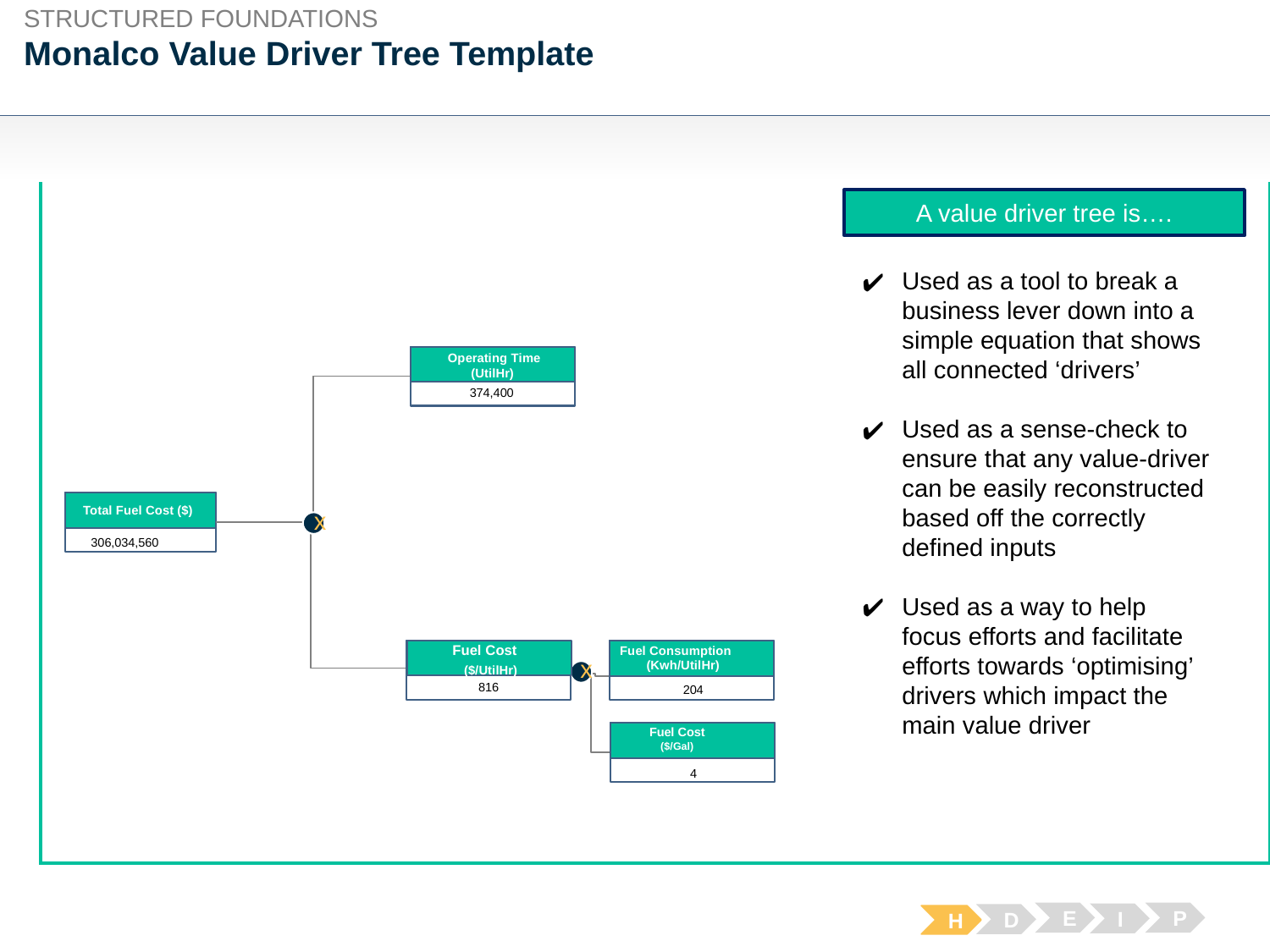

STRUCTURED FOUNDATIONS
# Monalco Value Driver Tree Template

A value driver tree is….
Used as a tool to break a business lever down into a simple equation that shows all connected ‘drivers’

Used as a sense-check to ensure that any value-driver can be easily reconstructed based off the correctly defined inputs

Used as a way to help focus efforts and facilitate efforts towards ‘optimising’ drivers which impact the main value driver

Operating Time
(UtilHr)
Coal based costs
($)
374,400

Total Fuel Cost ($)
Coal based costs
($)
x

306,034,560

Fuel Cost
($/UtilHr)
Coal based costs
($)

(Kwh/UtilHr)
Fuel Cost
 ($/Gal)
Coal based costs
($)
Fuel Consumption
x

816
204

Coal based costs
($)
4
E
P
I
D
H